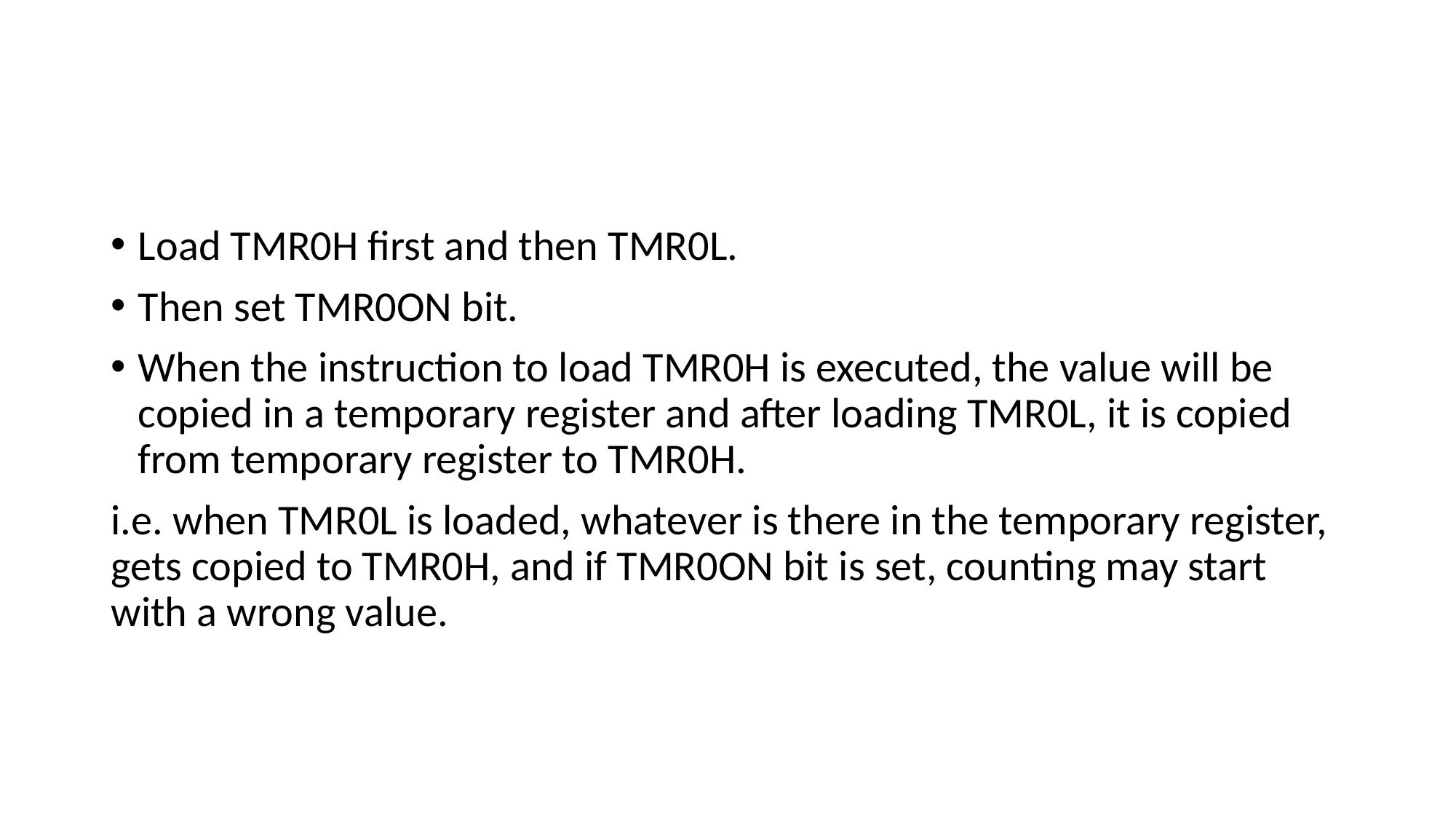

#
Load TMR0H first and then TMR0L.
Then set TMR0ON bit.
When the instruction to load TMR0H is executed, the value will be copied in a temporary register and after loading TMR0L, it is copied from temporary register to TMR0H.
i.e. when TMR0L is loaded, whatever is there in the temporary register, gets copied to TMR0H, and if TMR0ON bit is set, counting may start with a wrong value.